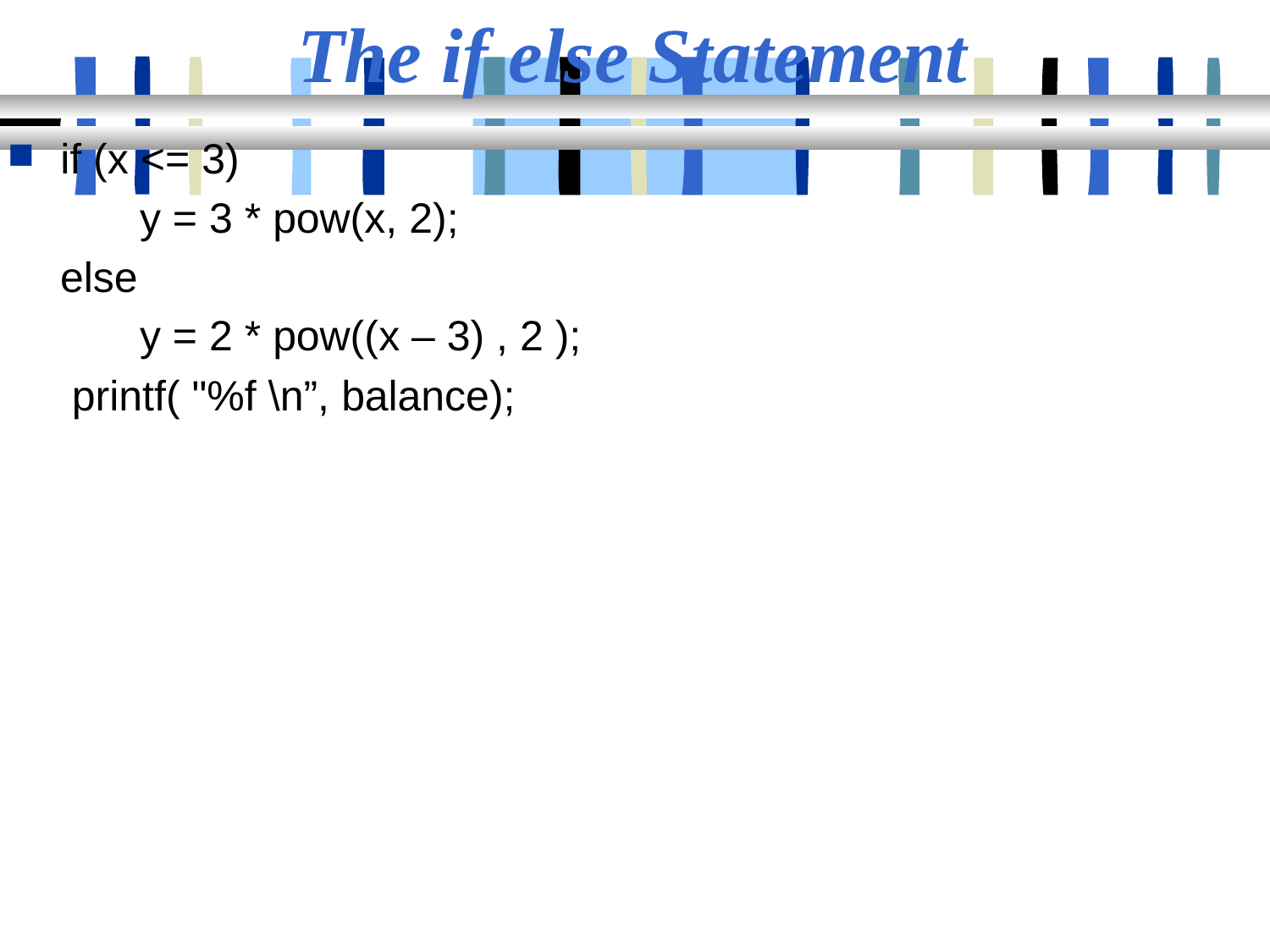

# The if else Statement
if (x <= 3)
	y = 3 * pow(x, 2);
    else
	y = 2 * pow((x – 3) , 2 );
     printf( "%f \n”, balance);